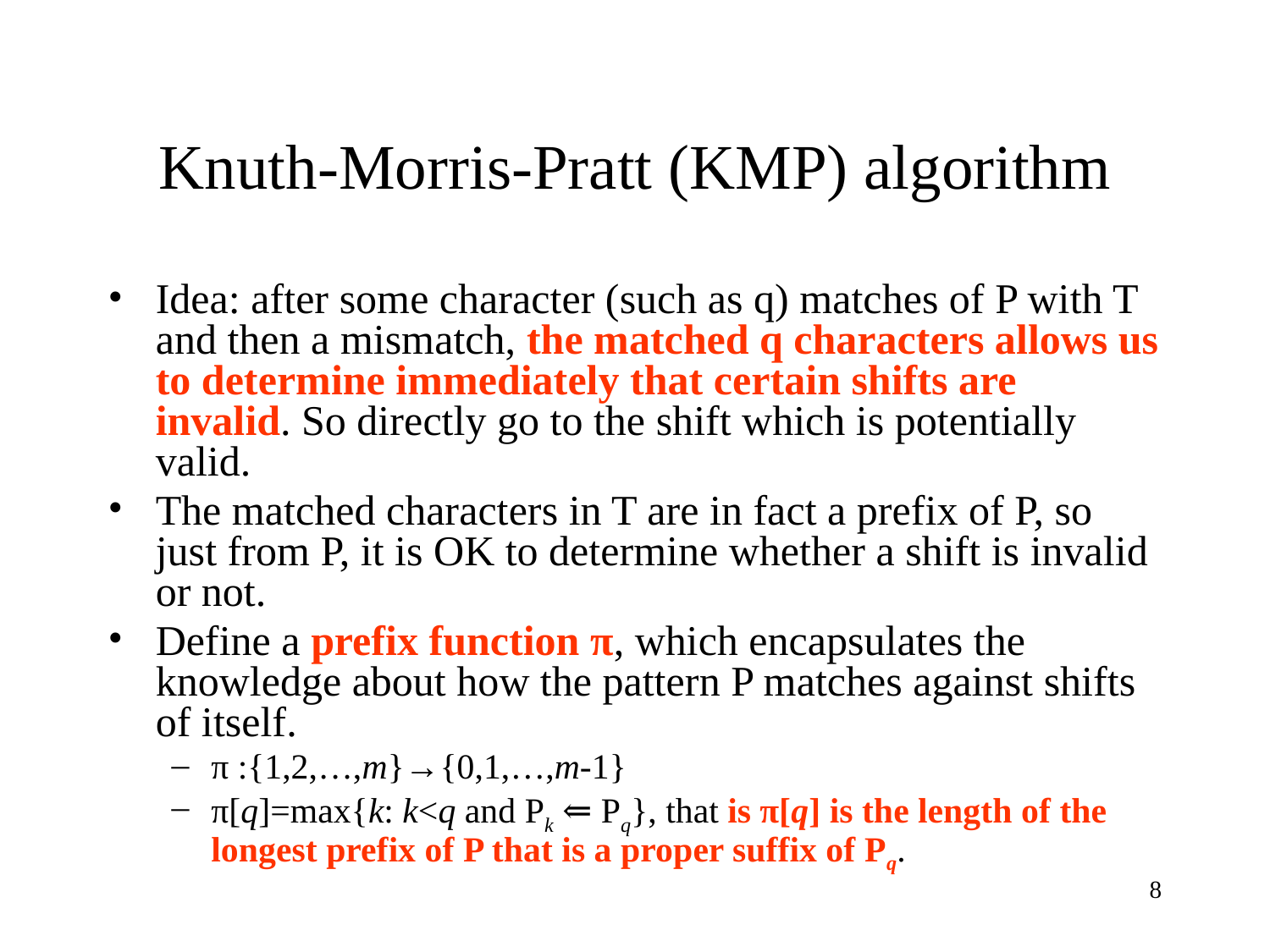

# Knuth-Morris-Pratt (KMP) algorithm
Idea: after some character (such as q) matches of P with T and then a mismatch, the matched q characters allows us to determine immediately that certain shifts are invalid. So directly go to the shift which is potentially valid.
The matched characters in T are in fact a prefix of P, so just from P, it is OK to determine whether a shift is invalid or not.
Define a prefix function π, which encapsulates the knowledge about how the pattern P matches against shifts of itself.
π :{1,2,…,m}→{0,1,…,m-1}
π[q]=max{k: k<q and Pk ⇐ Pq}, that is π[q] is the length of the longest prefix of P that is a proper suffix of Pq.
8